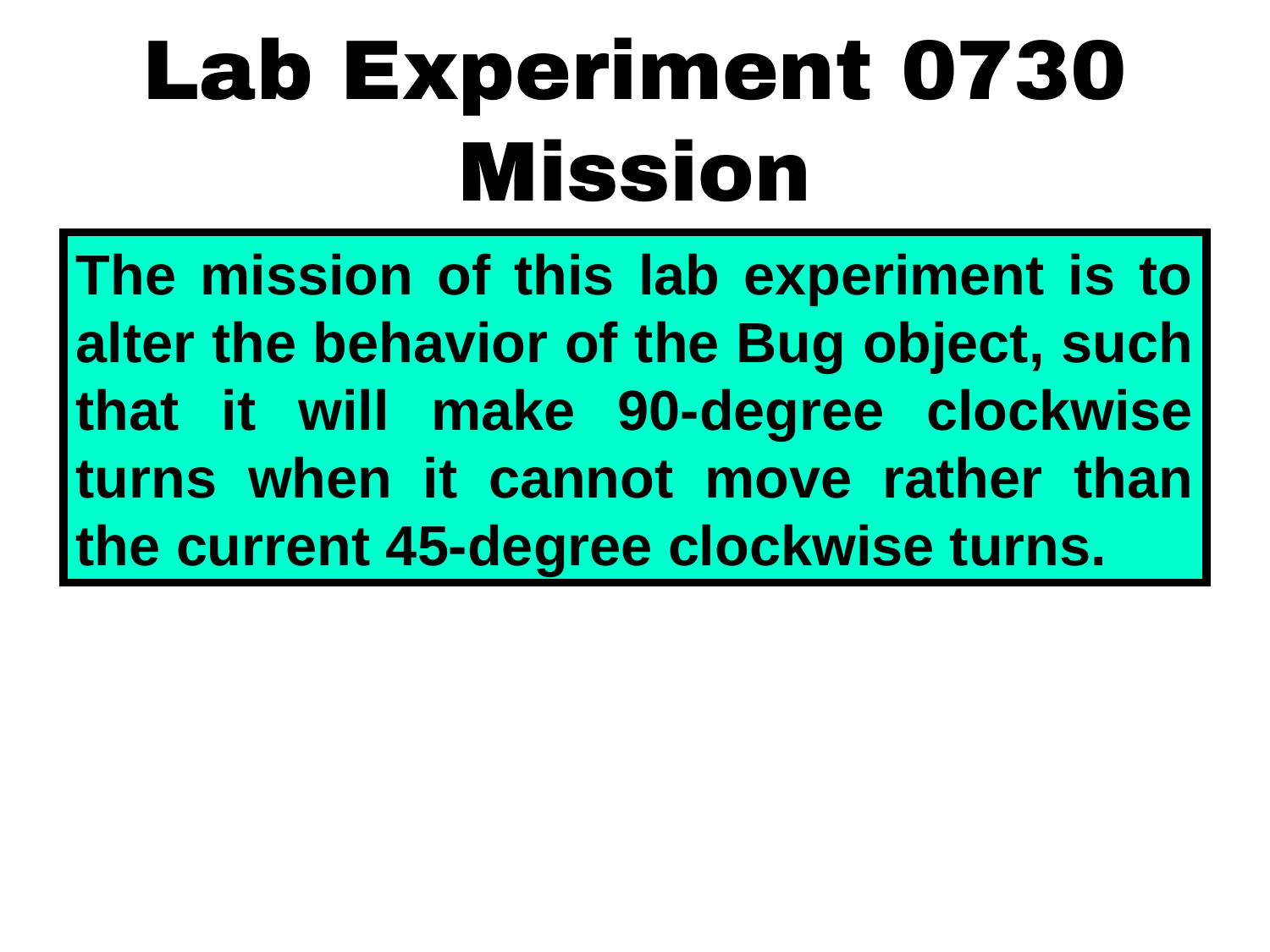

# Lab Experiment 0730 Mission
The mission of this lab experiment is to alter the behavior of the Bug object, such that it will make 90-degree clockwise turns when it cannot move rather than the current 45-degree clockwise turns.